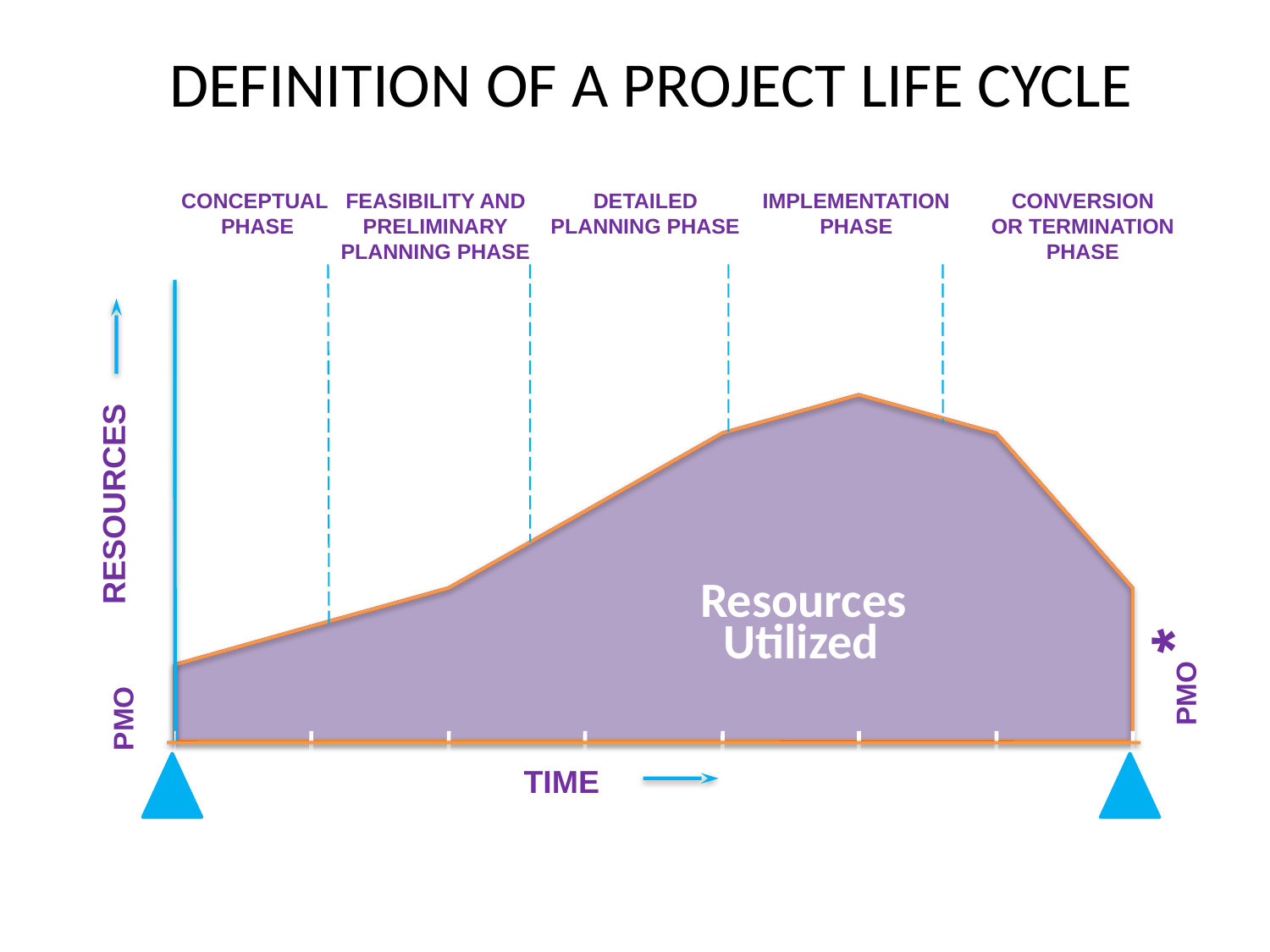

# DEFINITION OF A PROJECT LIFE CYCLE
CONCEPTUAL
PHASE
FEASIBILITY AND
PRELIMINARY
PLANNING PHASE
DETAILED
PLANNING PHASE
IMPLEMENTATION
PHASE
CONVERSION
OR TERMINATION
PHASE

RESOURCES
 Resources
Utilized
PMO *
PMO

TIME